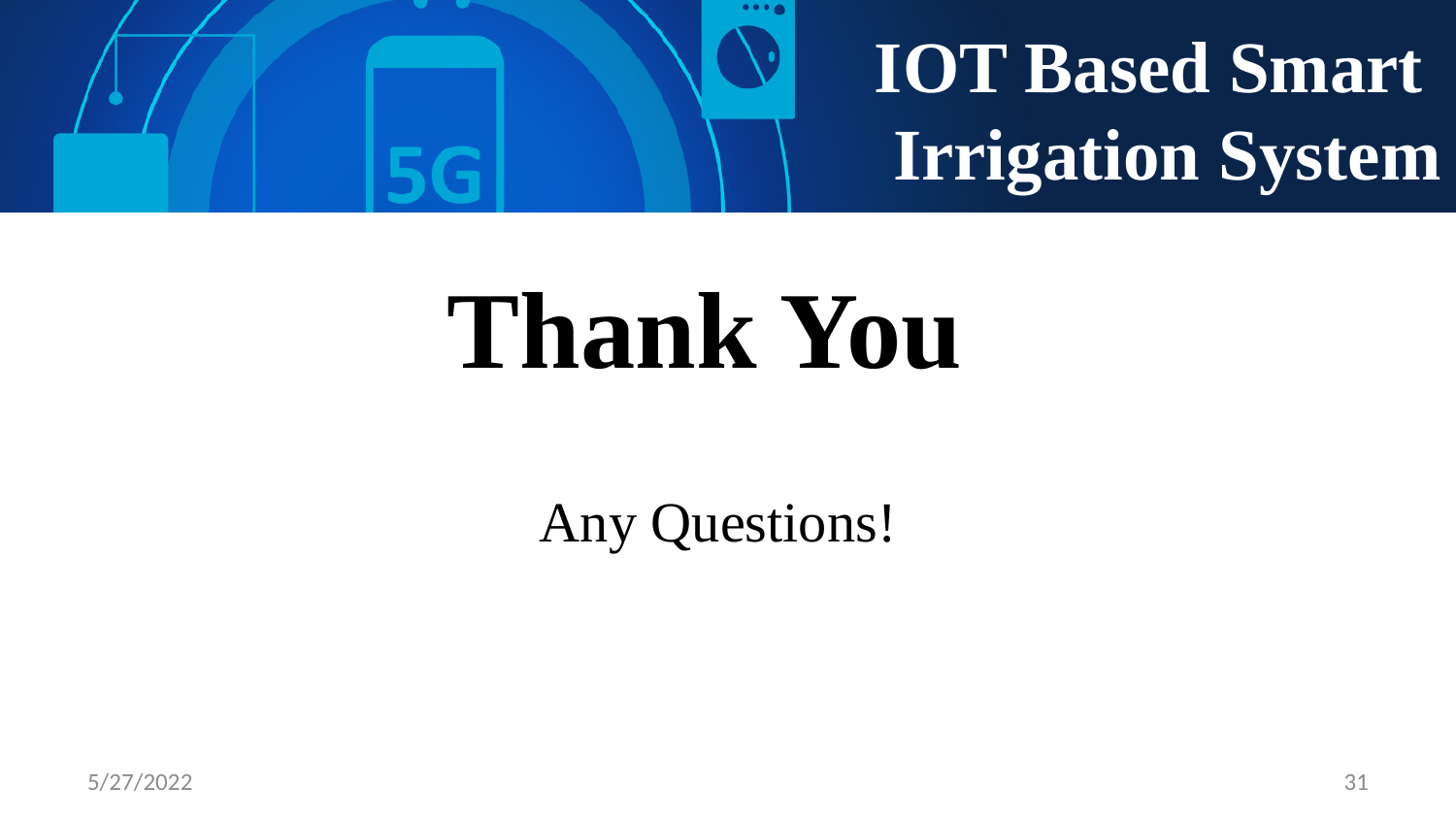

# IOT Based Smart Irrigation System
| Thank You |
| --- |
| Any Questions! |
| --- |
5/27/2022
31